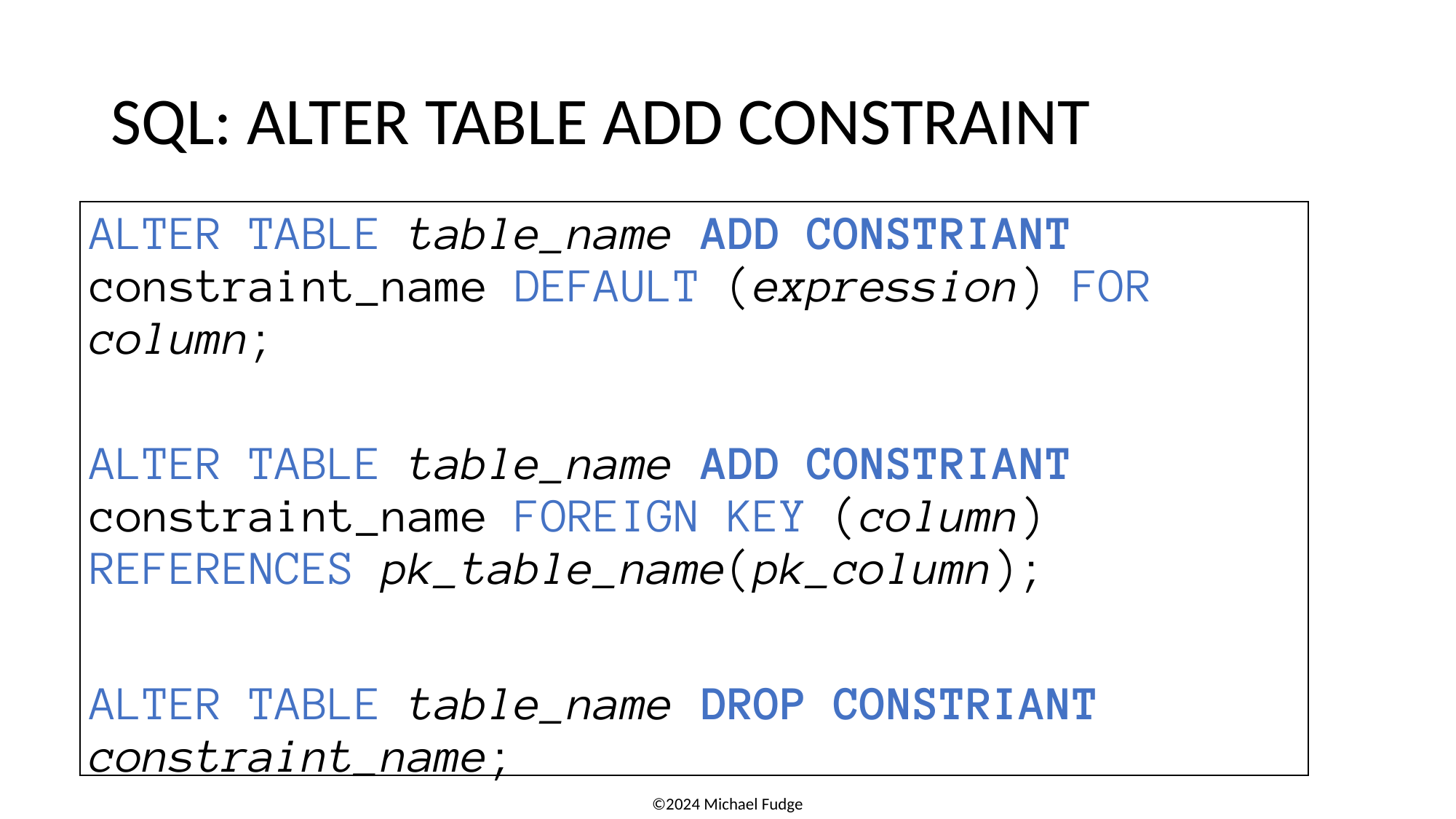

# SQL: ALTER TABLE ADD CONSTRAINT
ALTER TABLE table_name ADD CONSTRIANT
constraint_name DEFAULT (expression) FOR column;
ALTER TABLE table_name ADD CONSTRIANT
constraint_name FOREIGN KEY (column)
REFERENCES pk_table_name(pk_column);

ALTER TABLE table_name DROP CONSTRIANT
constraint_name;